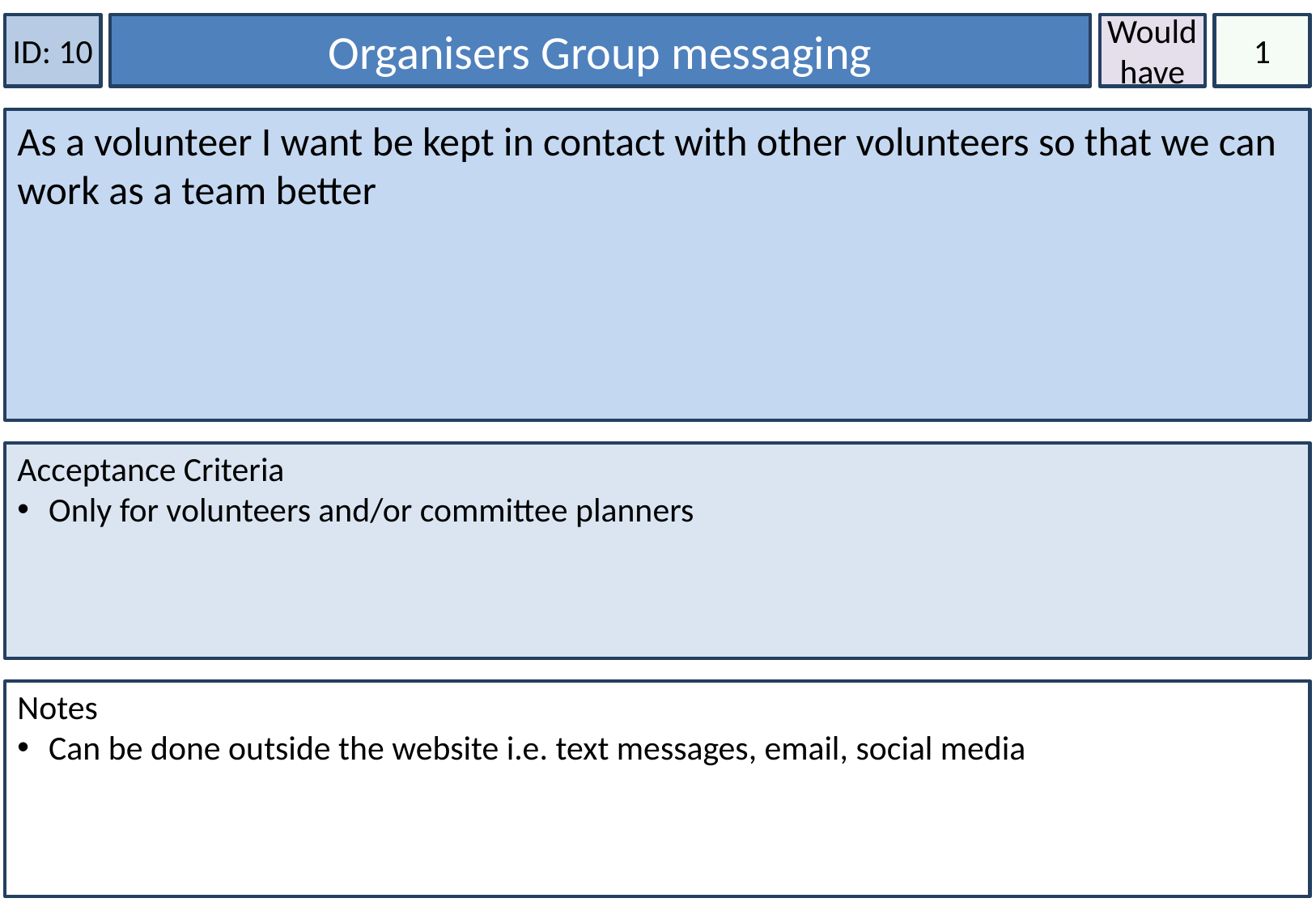

ID: 10
Organisers Group messaging
Would have
1
As a volunteer I want be kept in contact with other volunteers so that we can work as a team better
Acceptance Criteria
 Only for volunteers and/or committee planners
Notes
 Can be done outside the website i.e. text messages, email, social media